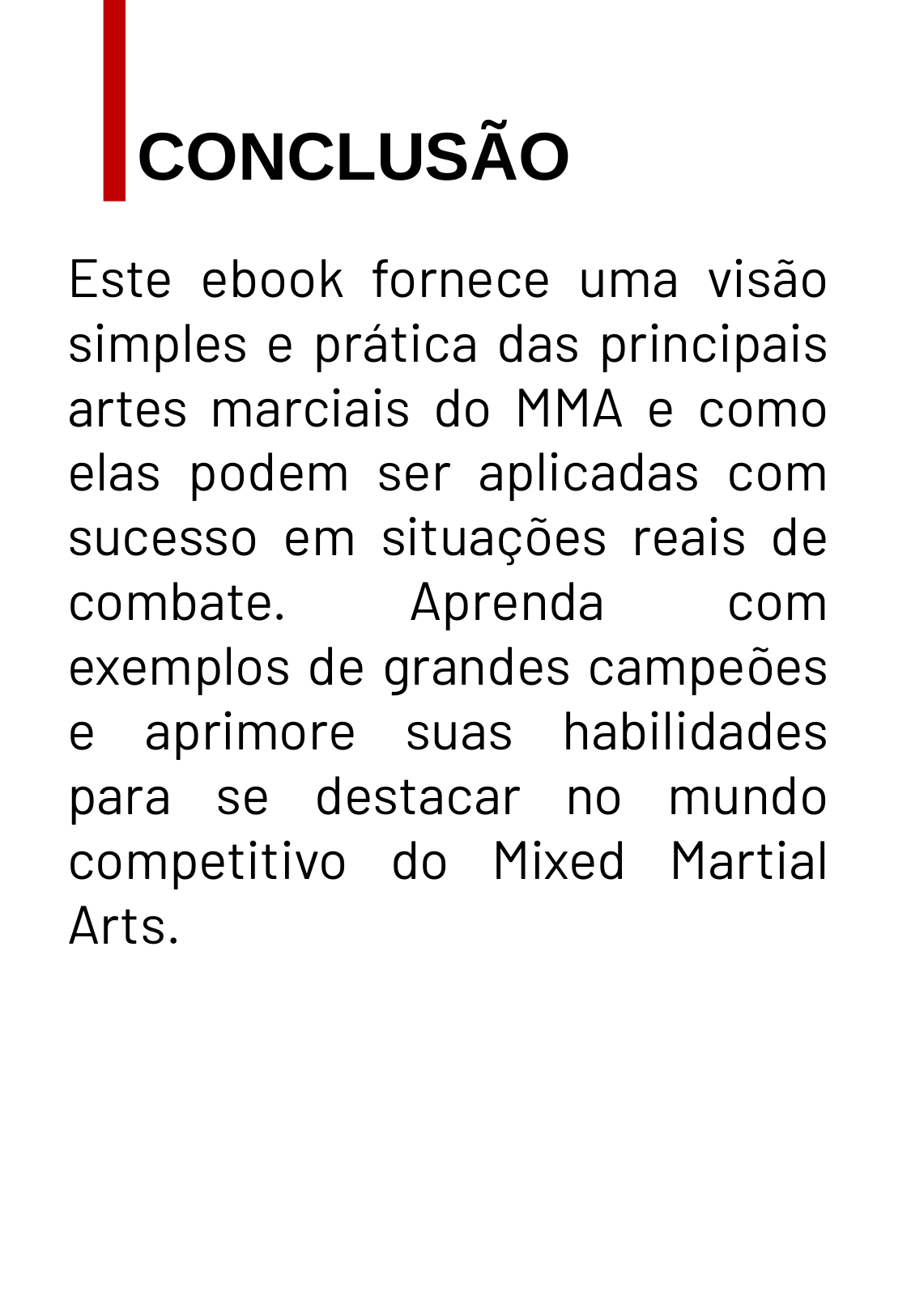

CONCLUSÃO

Este ebook fornece uma visão simples e prática das principais artes marciais do MMA e como elas podem ser aplicadas com sucesso em situações reais de combate. Aprenda com exemplos de grandes campeões e aprimore suas habilidades para se destacar no mundo competitivo do Mixed Martial Arts.